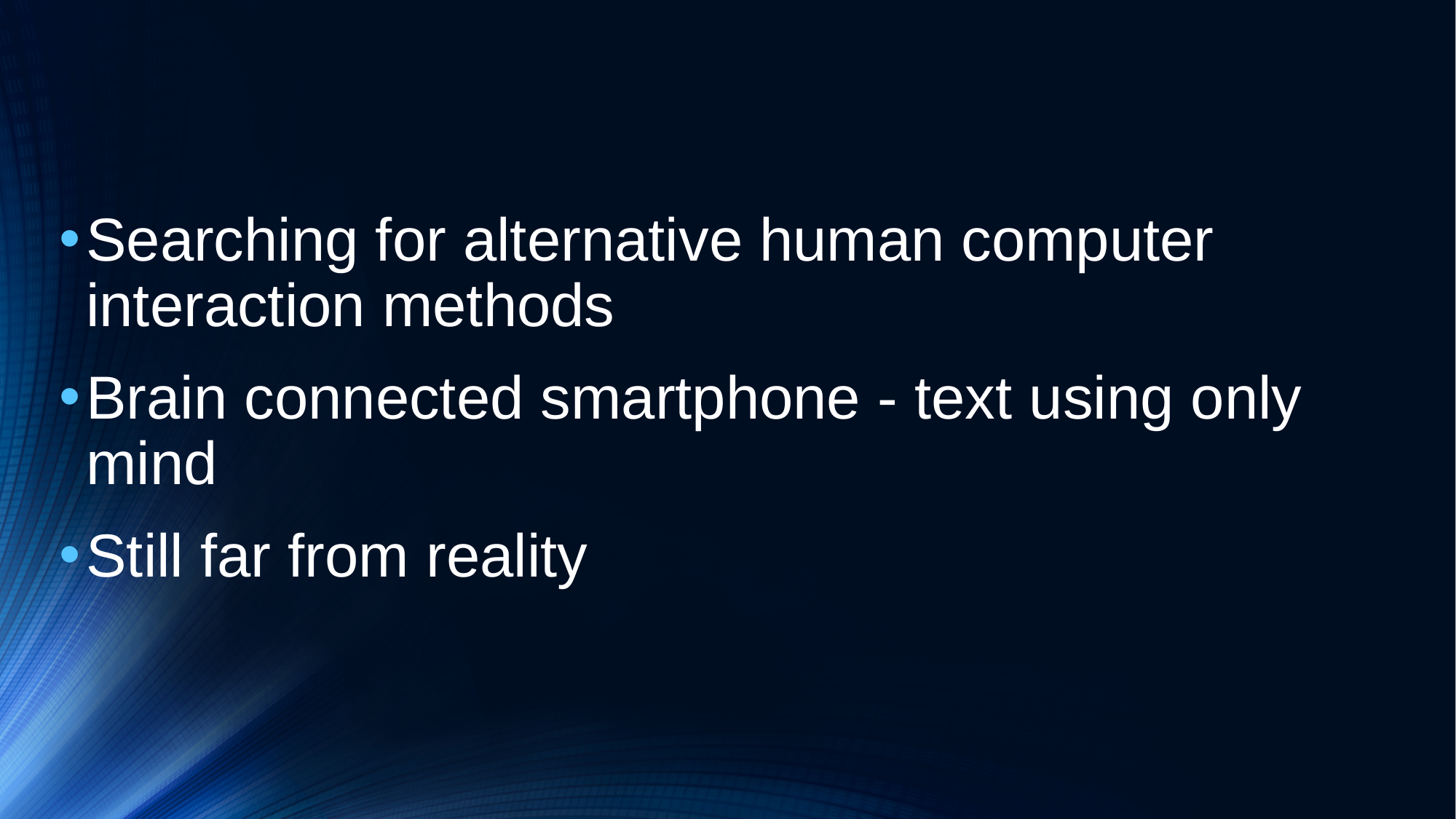

Searching for alternative human computer interaction methods
Brain connected smartphone - text using only mind
Still far from reality